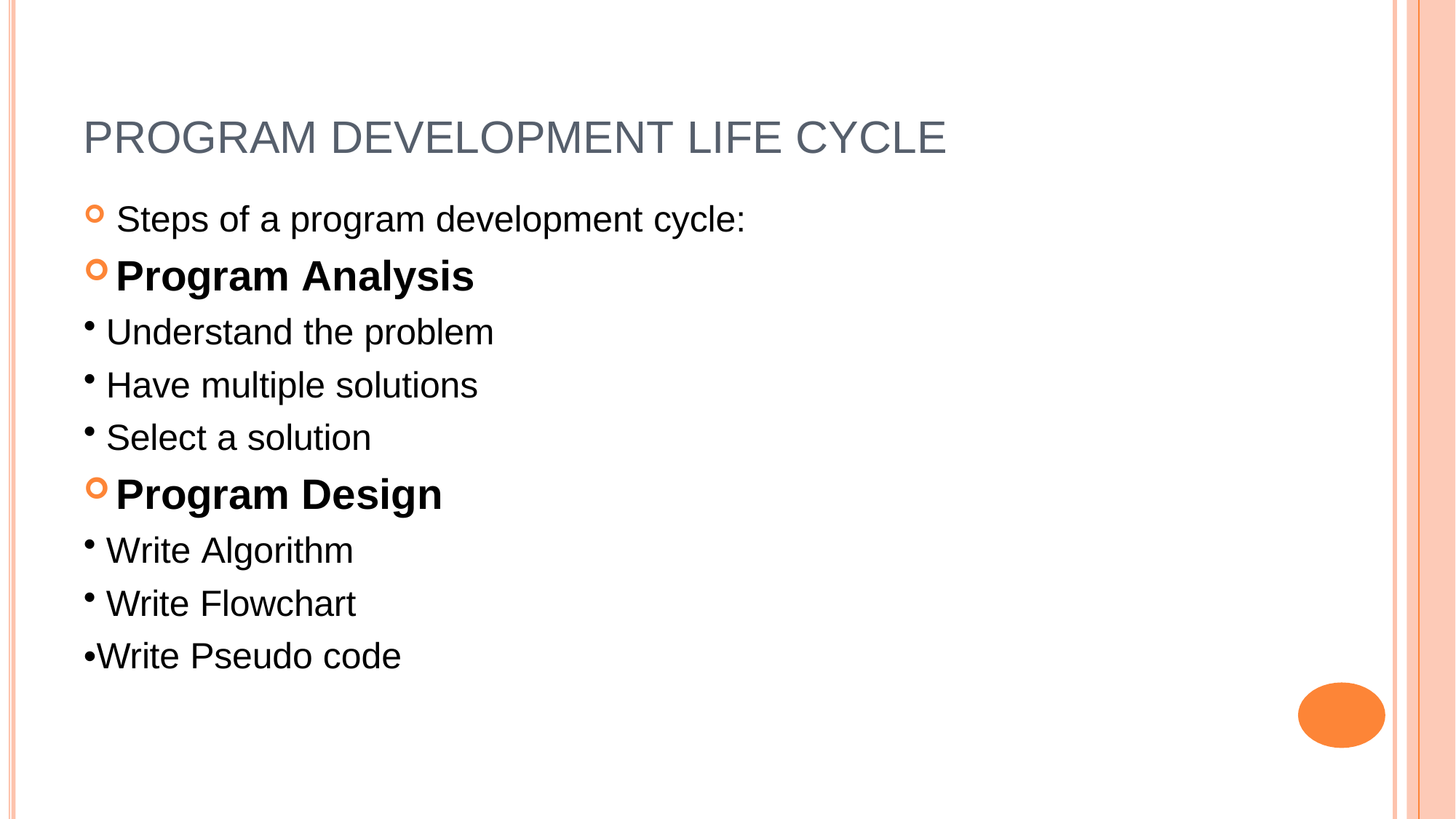

# PROGRAM DEVELOPMENT LIFE CYCLE
Steps of a program development cycle:
Program Analysis
Understand the problem
Have multiple solutions
Select a solution
Program Design
Write Algorithm
Write Flowchart
•Write Pseudo code